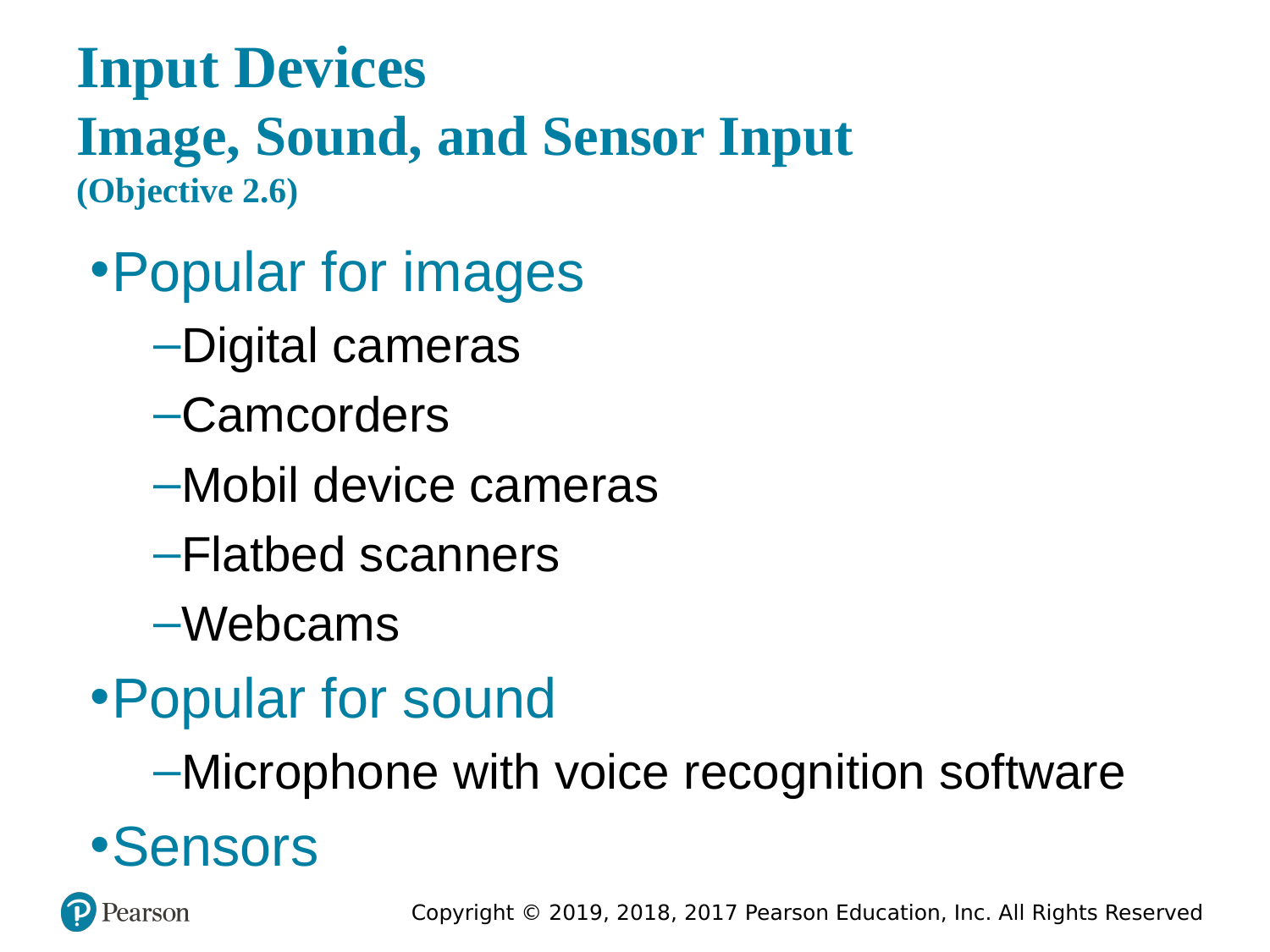

# Input Devices Image, Sound, and Sensor Input (Objective 2.6)
Popular for images
Digital cameras
Camcorders
Mobil device cameras
Flatbed scanners
Webcams
Popular for sound
Microphone with voice recognition software
Sensors